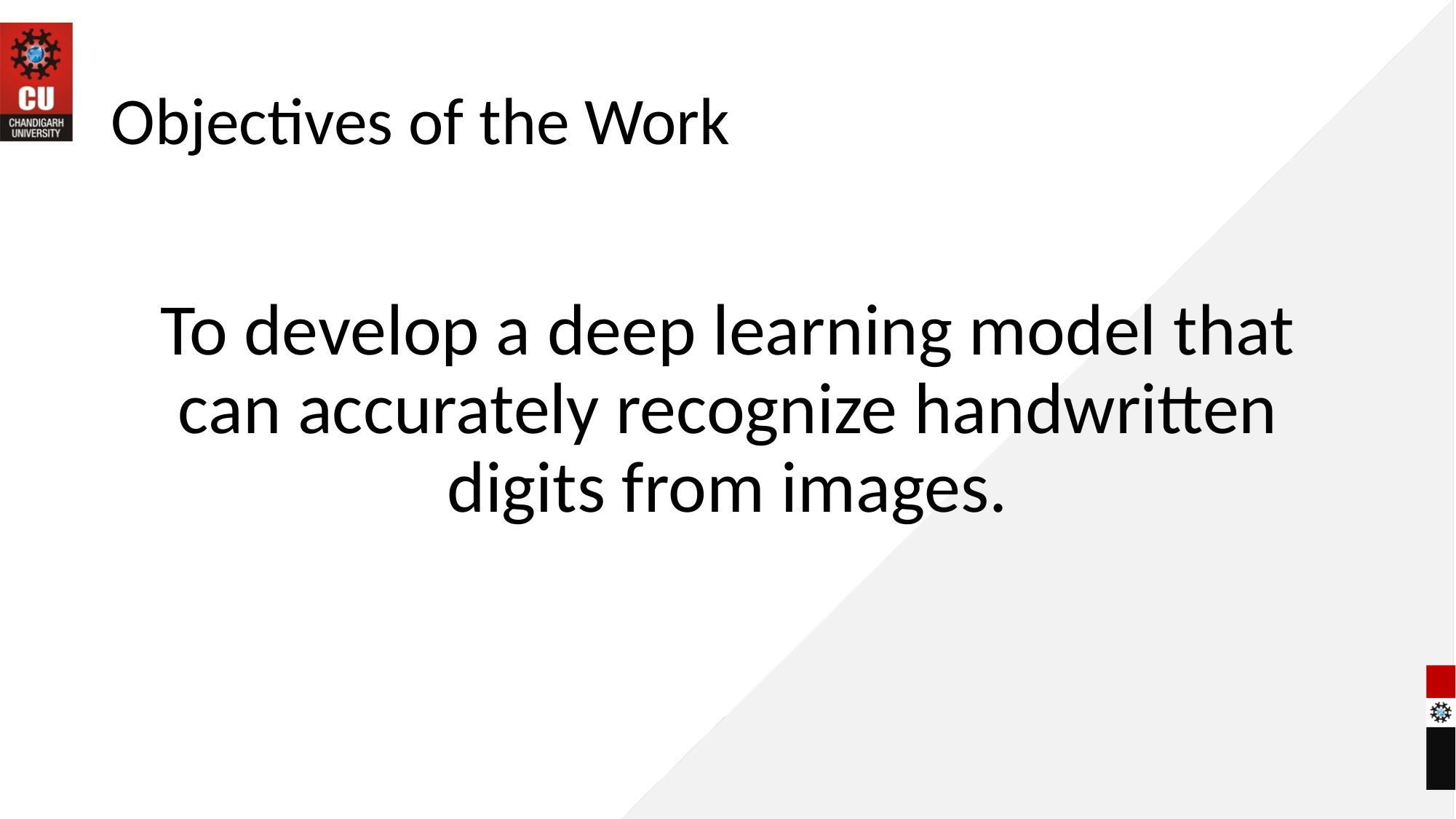

# Objectives of the Work
To develop a deep learning model that can accurately recognize handwritten digits from images.
6